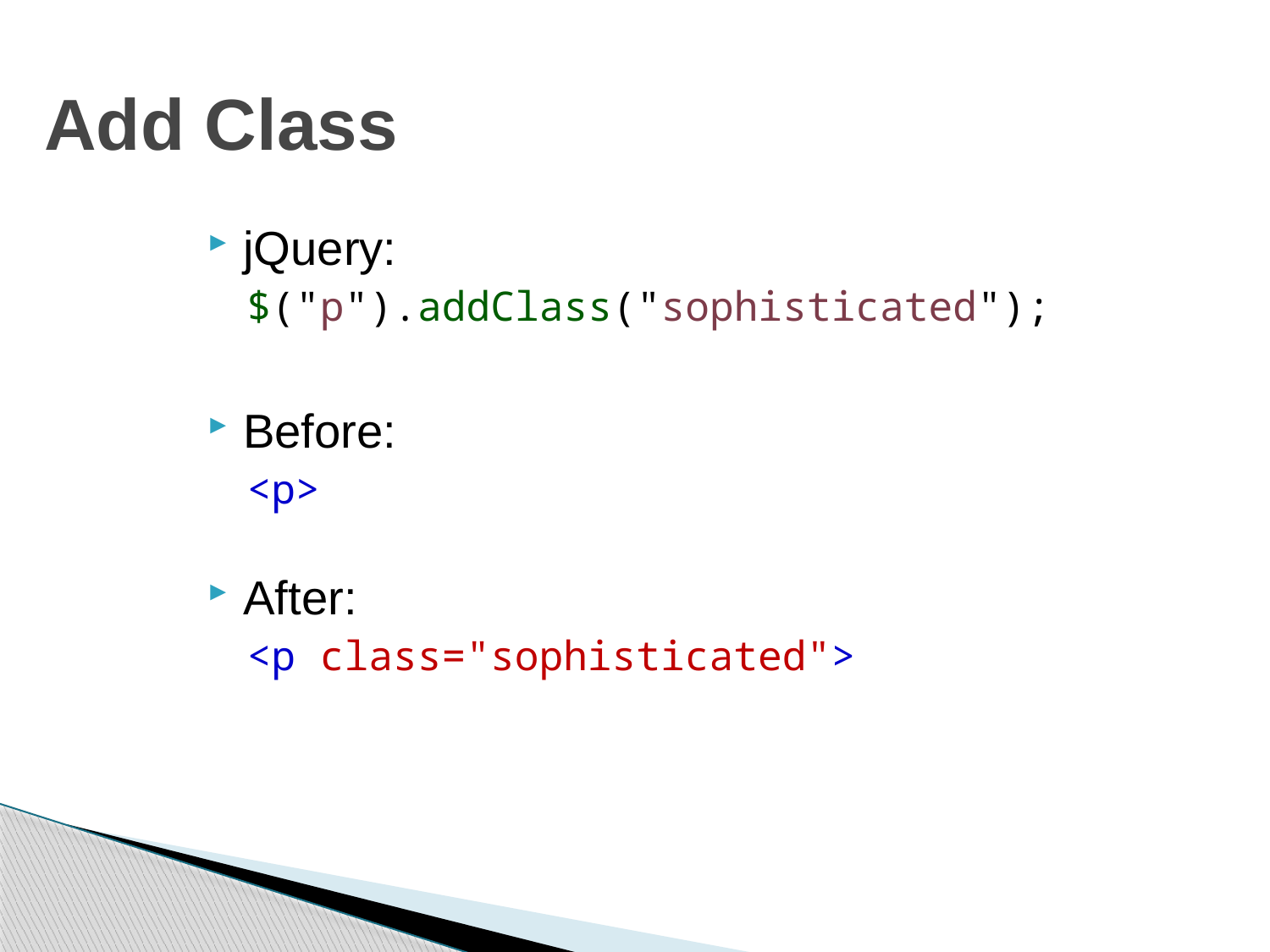

# Add Class
jQuery:
$("p").addClass("sophisticated");

Before:
<p>

After:
<p class="sophisticated">